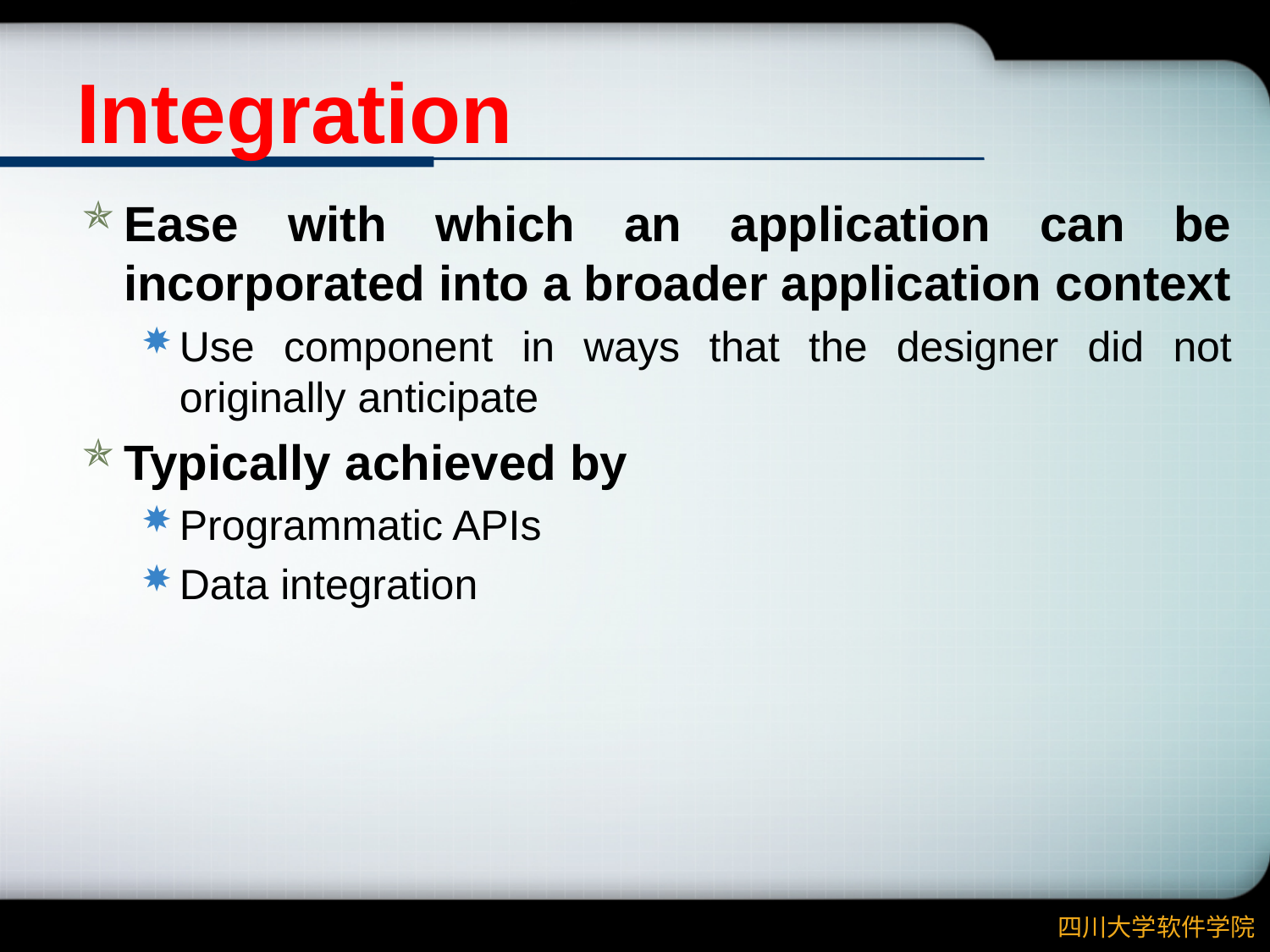

# Integration
Ease with which an application can be incorporated into a broader application context
Use component in ways that the designer did not originally anticipate
Typically achieved by
Programmatic APIs
Data integration